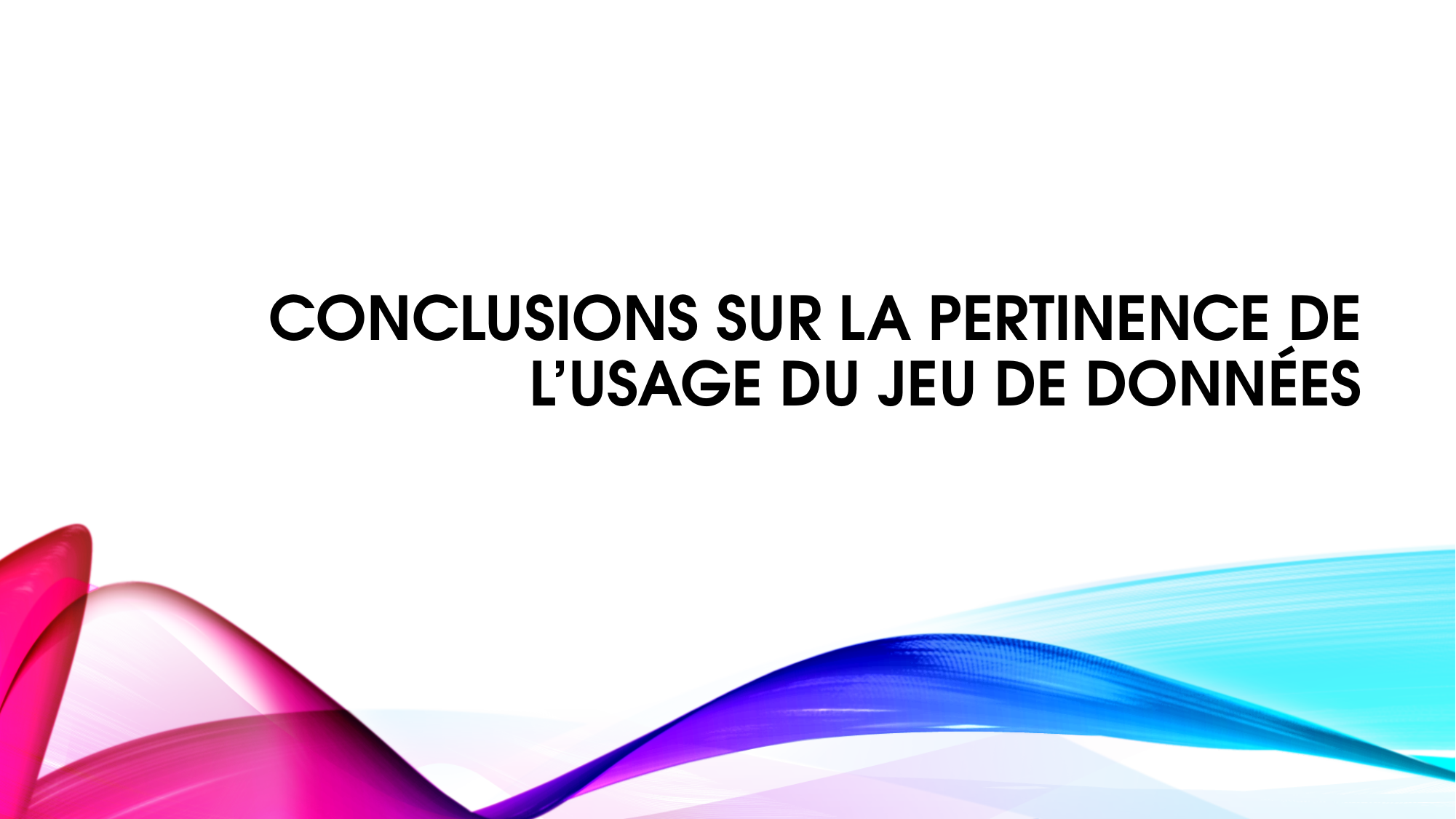

# conclusions sur la pertinence de l’usage du jeu de données